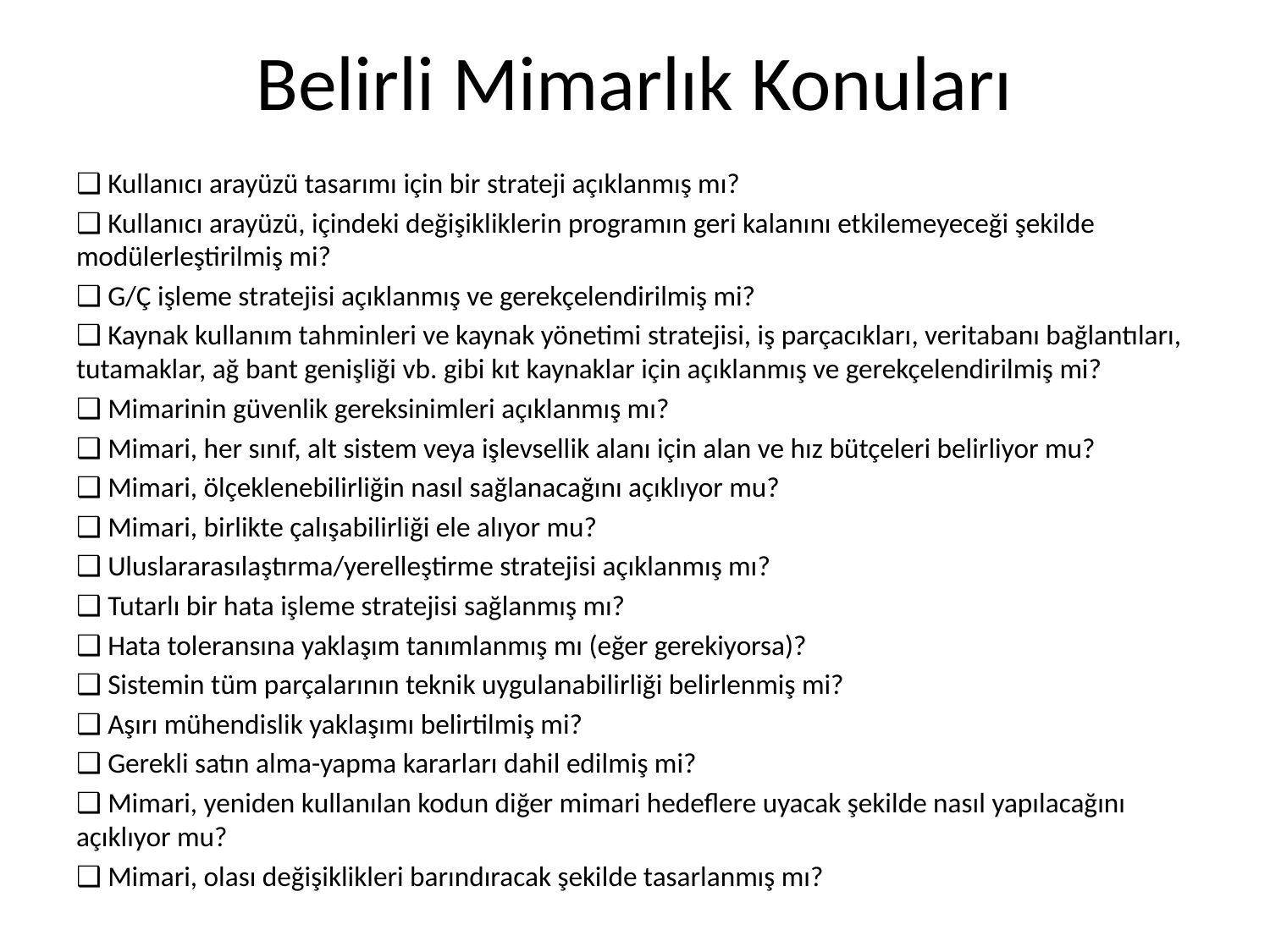

# Belirli Mimarlık Konuları
❑ Kullanıcı arayüzü tasarımı için bir strateji açıklanmış mı?
❑ Kullanıcı arayüzü, içindeki değişikliklerin programın geri kalanını etkilemeyeceği şekilde modülerleştirilmiş mi?
❑ G/Ç işleme stratejisi açıklanmış ve gerekçelendirilmiş mi?
❑ Kaynak kullanım tahminleri ve kaynak yönetimi stratejisi, iş parçacıkları, veritabanı bağlantıları, tutamaklar, ağ bant genişliği vb. gibi kıt kaynaklar için açıklanmış ve gerekçelendirilmiş mi?
❑ Mimarinin güvenlik gereksinimleri açıklanmış mı?
❑ Mimari, her sınıf, alt sistem veya işlevsellik alanı için alan ve hız bütçeleri belirliyor mu?
❑ Mimari, ölçeklenebilirliğin nasıl sağlanacağını açıklıyor mu?
❑ Mimari, birlikte çalışabilirliği ele alıyor mu?
❑ Uluslararasılaştırma/yerelleştirme stratejisi açıklanmış mı?
❑ Tutarlı bir hata işleme stratejisi sağlanmış mı?
❑ Hata toleransına yaklaşım tanımlanmış mı (eğer gerekiyorsa)?
❑ Sistemin tüm parçalarının teknik uygulanabilirliği belirlenmiş mi?
❑ Aşırı mühendislik yaklaşımı belirtilmiş mi?
❑ Gerekli satın alma-yapma kararları dahil edilmiş mi?
❑ Mimari, yeniden kullanılan kodun diğer mimari hedeflere uyacak şekilde nasıl yapılacağını açıklıyor mu?
❑ Mimari, olası değişiklikleri barındıracak şekilde tasarlanmış mı?